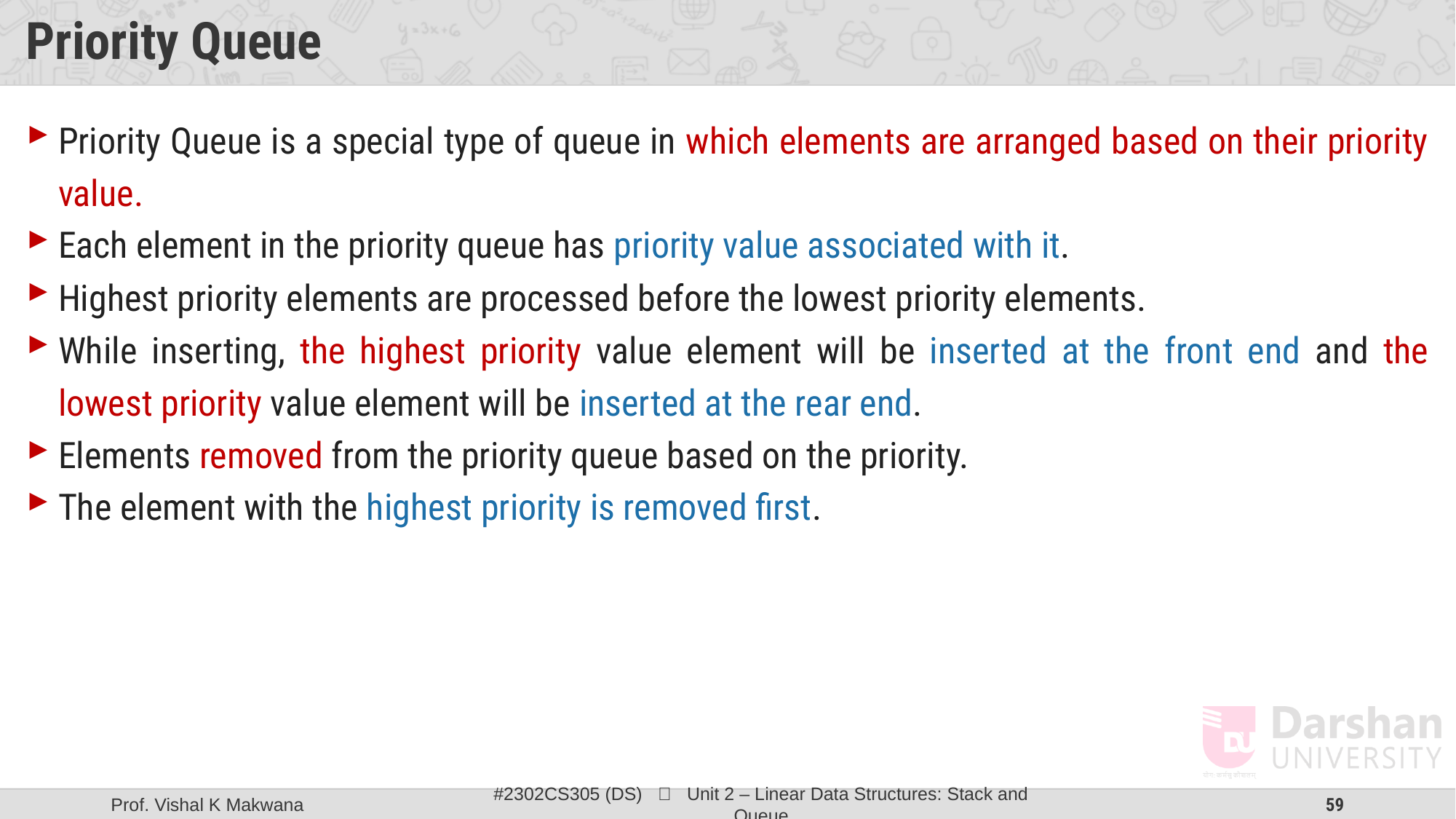

# Priority Queue
Priority Queue is a special type of queue in which elements are arranged based on their priority value.
Each element in the priority queue has priority value associated with it.
Highest priority elements are processed before the lowest priority elements.
While inserting, the highest priority value element will be inserted at the front end and the lowest priority value element will be inserted at the rear end.
Elements removed from the priority queue based on the priority.
The element with the highest priority is removed first.